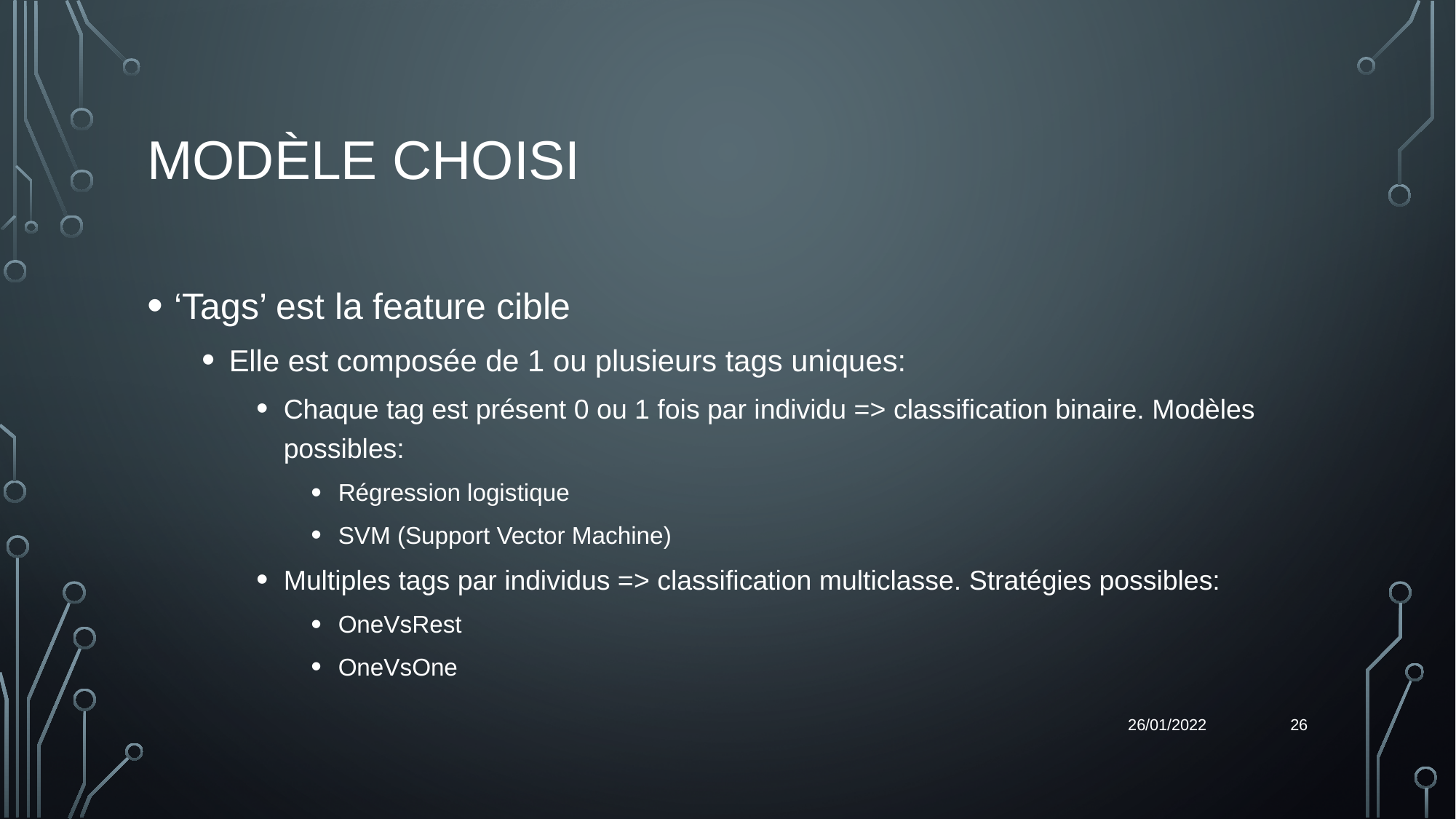

# Modèle choisi
‘Tags’ est la feature cible
Elle est composée de 1 ou plusieurs tags uniques:
Chaque tag est présent 0 ou 1 fois par individu => classification binaire. Modèles possibles:
Régression logistique
SVM (Support Vector Machine)
Multiples tags par individus => classification multiclasse. Stratégies possibles:
OneVsRest
OneVsOne
26
26/01/2022